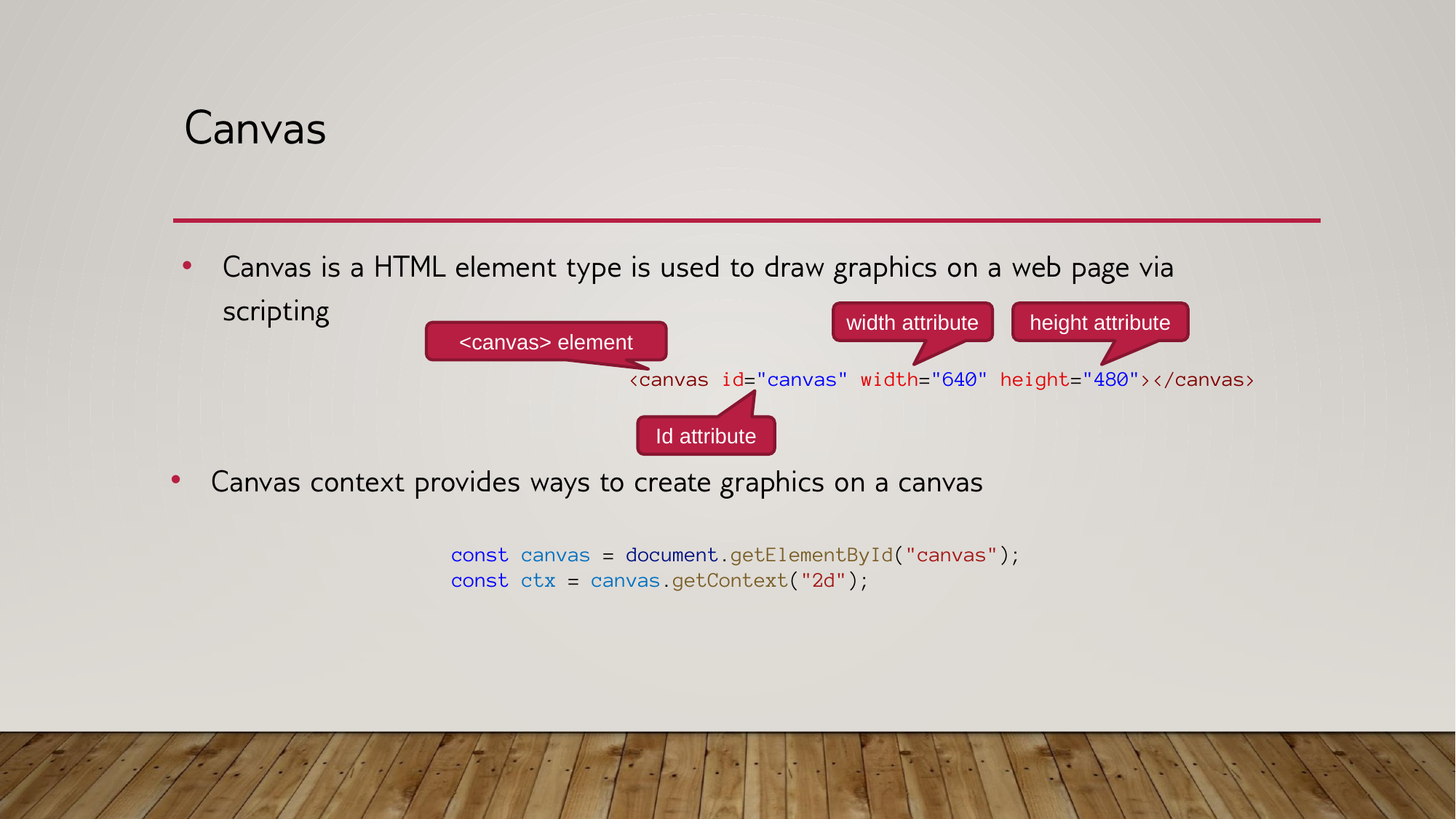

# Canvas
Canvas is a HTML element type is used to draw graphics on a web page via scripting

width attribute
height attribute
<canvas> element
<canvas id="canvas" width="640" height="480"></canvas>
Id attribute
Canvas context provides ways to create graphics on a canvas

const canvas = document.getElementById("canvas");
const ctx = canvas.getContext("2d");